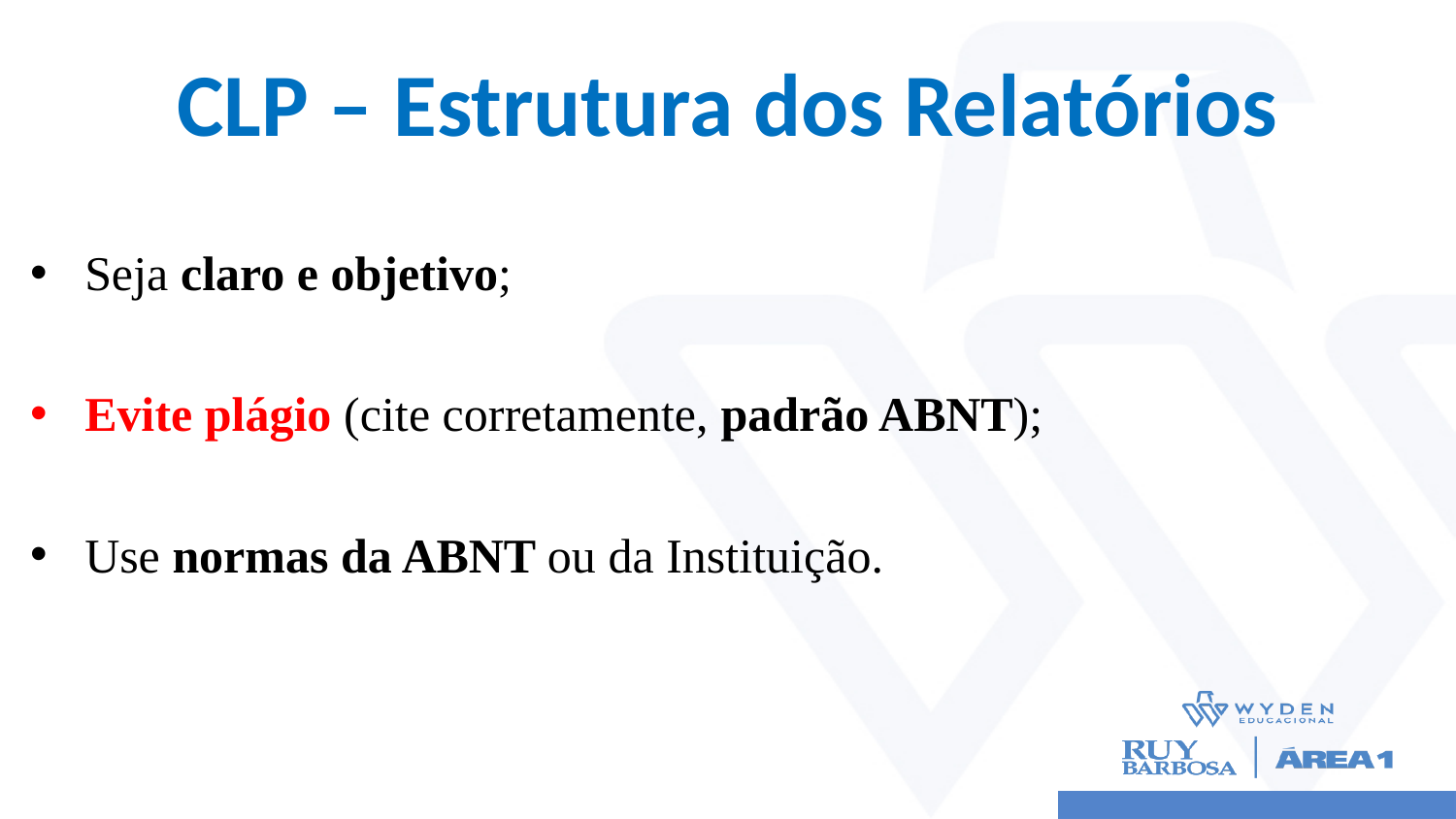

# CLP – Estrutura dos Relatórios

Seja claro e objetivo;

Evite plágio (cite corretamente, padrão ABNT);

Use normas da ABNT ou da Instituição.